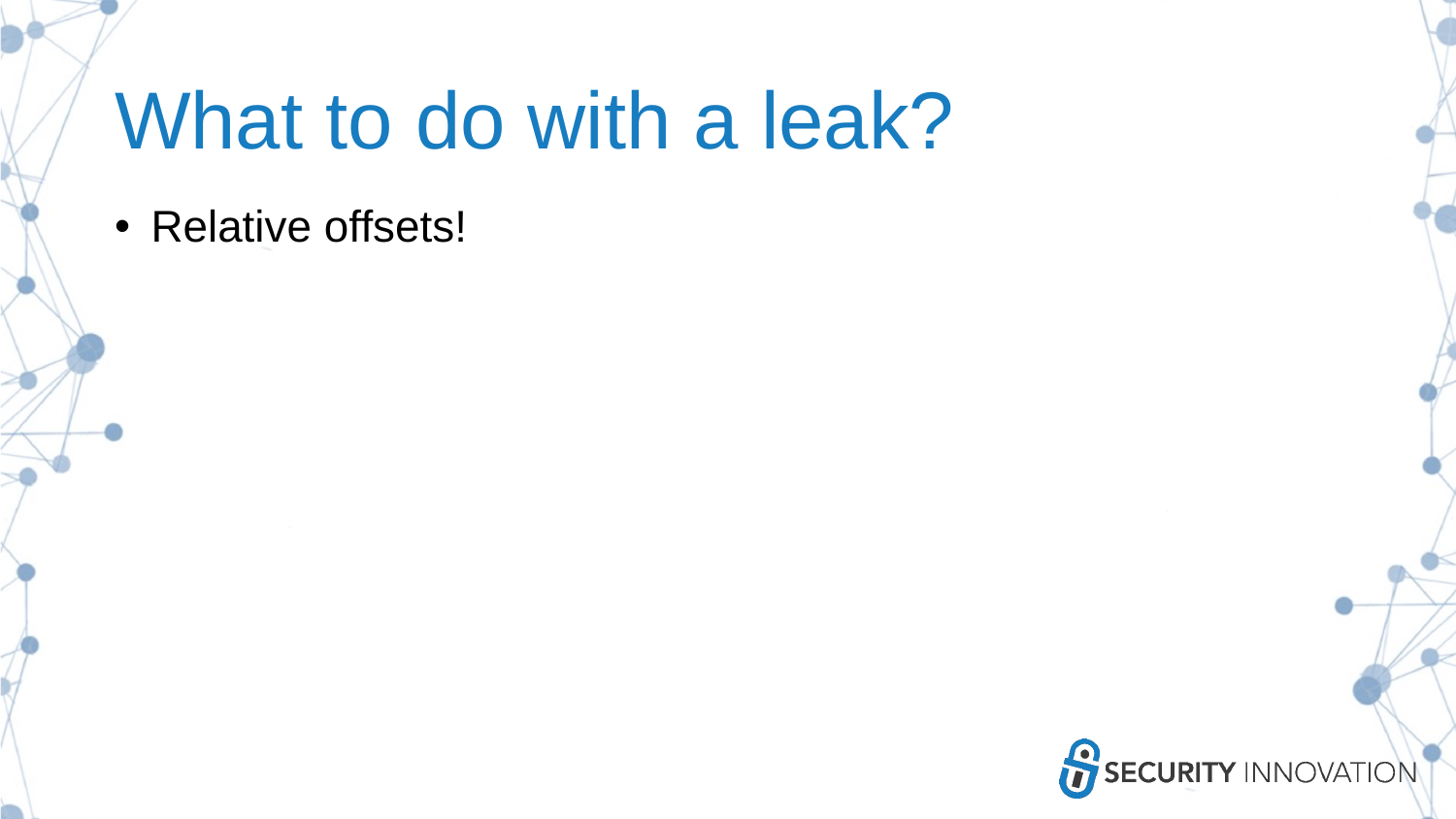

# What to do with a leak?
Relative offsets!